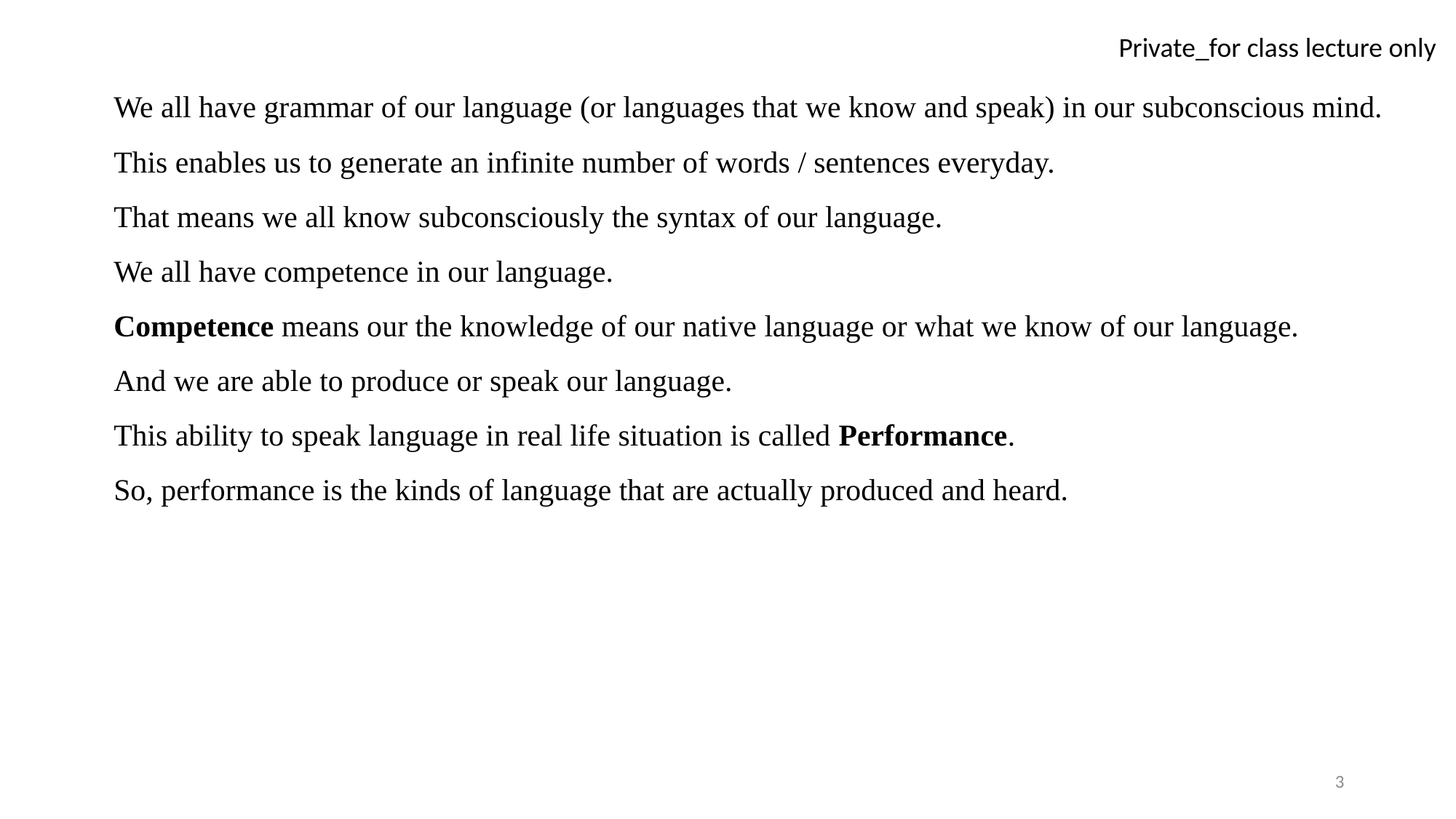

We all have grammar of our language (or languages that we know and speak) in our subconscious mind.
This enables us to generate an infinite number of words / sentences everyday.
That means we all know subconsciously the syntax of our language.
We all have competence in our language.
Competence means our the knowledge of our native language or what we know of our language.
And we are able to produce or speak our language.
This ability to speak language in real life situation is called Performance.
So, performance is the kinds of language that are actually produced and heard.

3